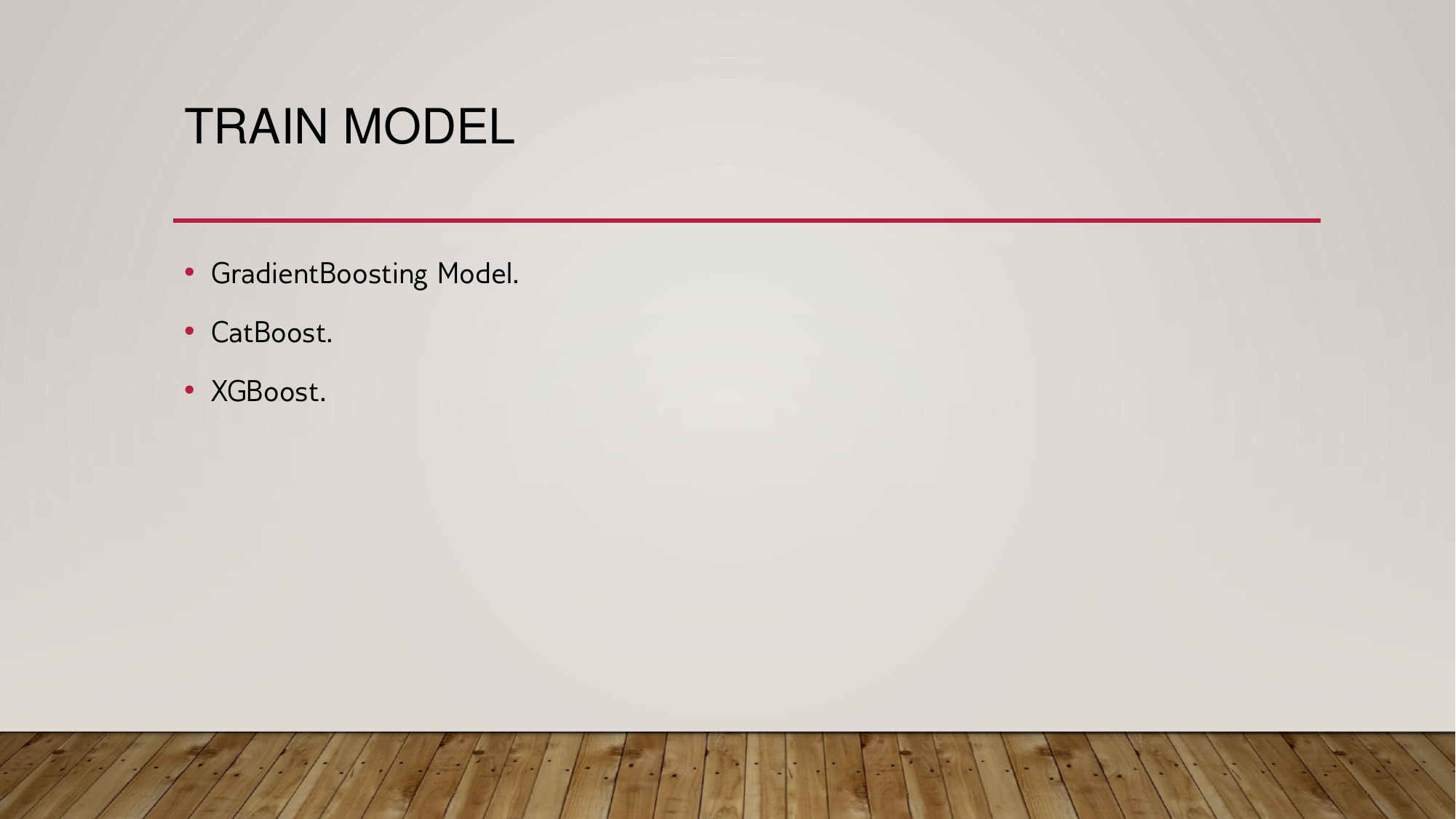

# Train Model
GradientBoosting Model.
CatBoost.
XGBoost.